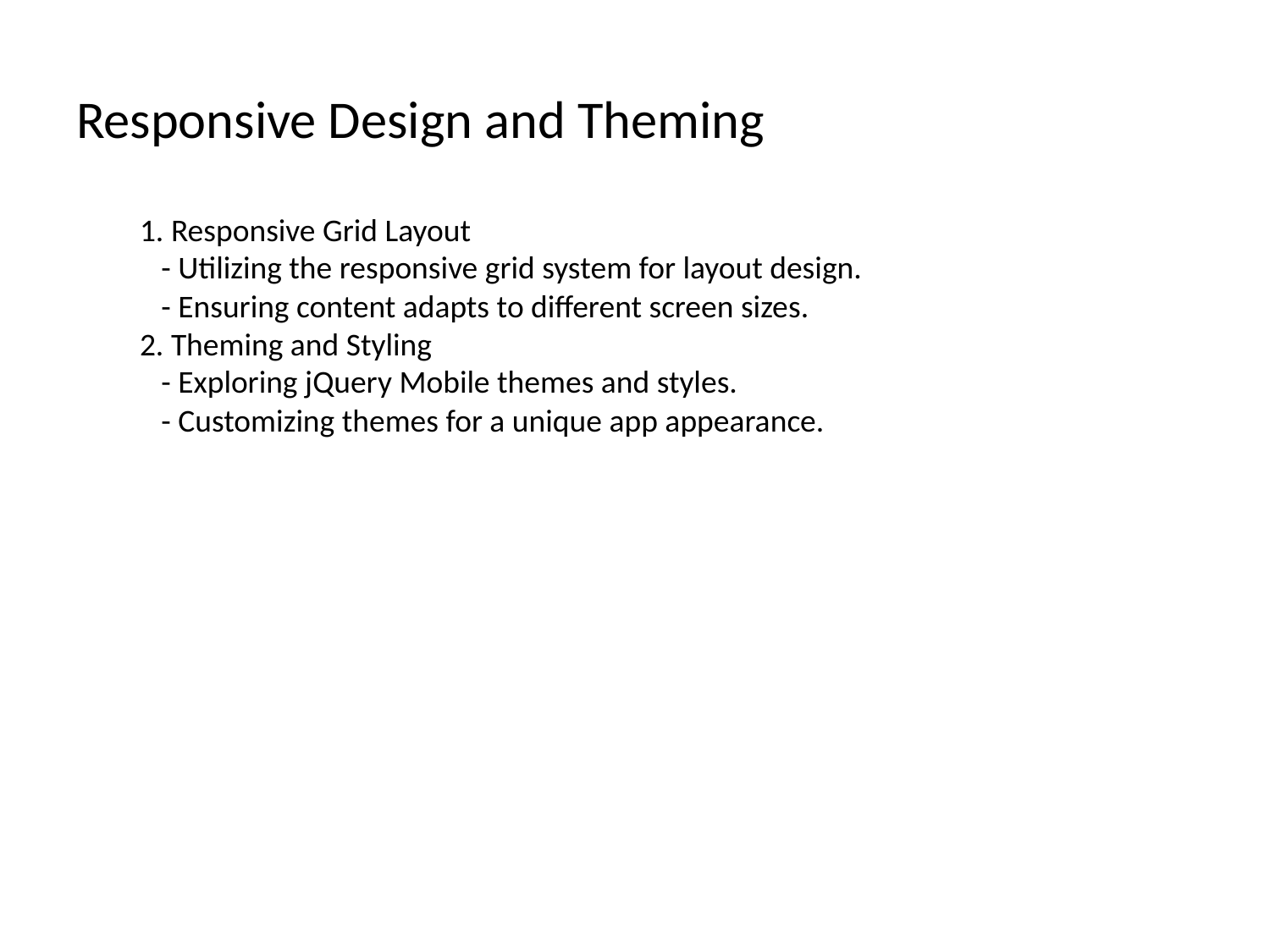

# Responsive Design and Theming

1. Responsive Grid Layout
   - Utilizing the responsive grid system for layout design.
   - Ensuring content adapts to different screen sizes.
2. Theming and Styling
   - Exploring jQuery Mobile themes and styles.
   - Customizing themes for a unique app appearance.